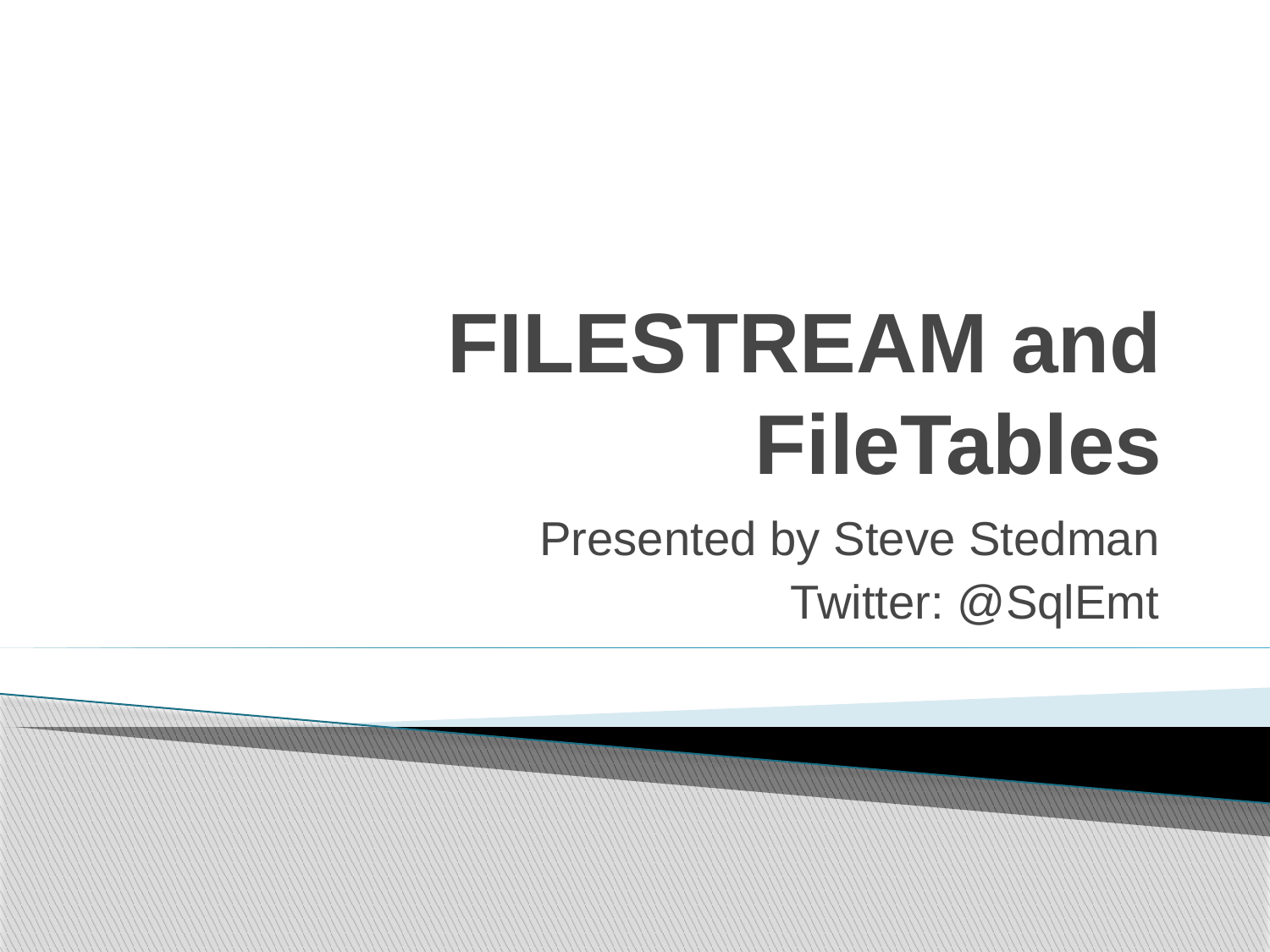

# FILESTREAM and FileTables
Presented by Steve Stedman
Twitter: @SqlEmt